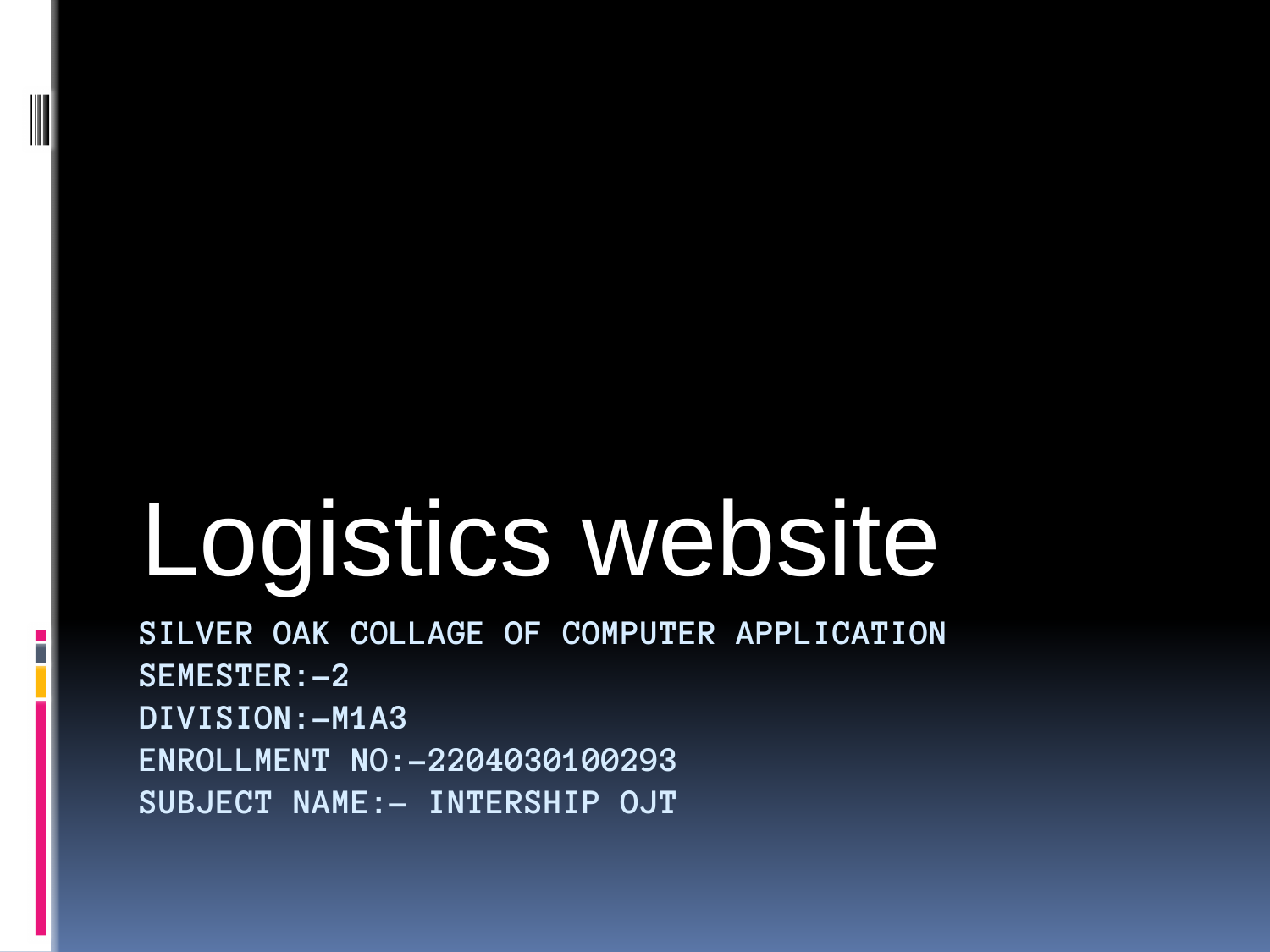

Logistics website
# Silver oak collage of computer application semester:-2 division:-m1a3 enrollment no:-2204030100293 subject name:- intership ojt